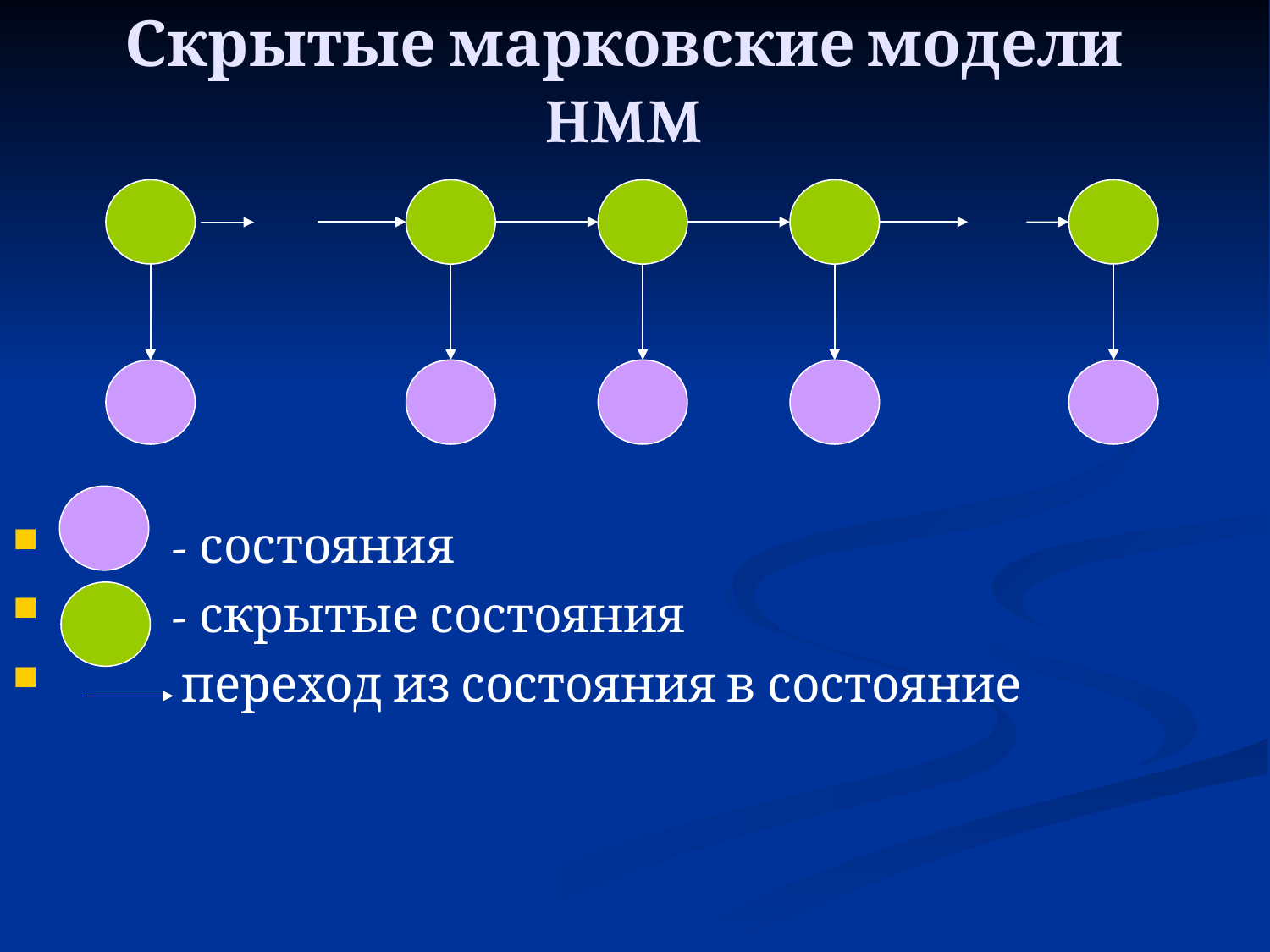

# Скрытые марковские модели HMM

          - состояния
          - скрытые состояния
           переход из состояния в состояние